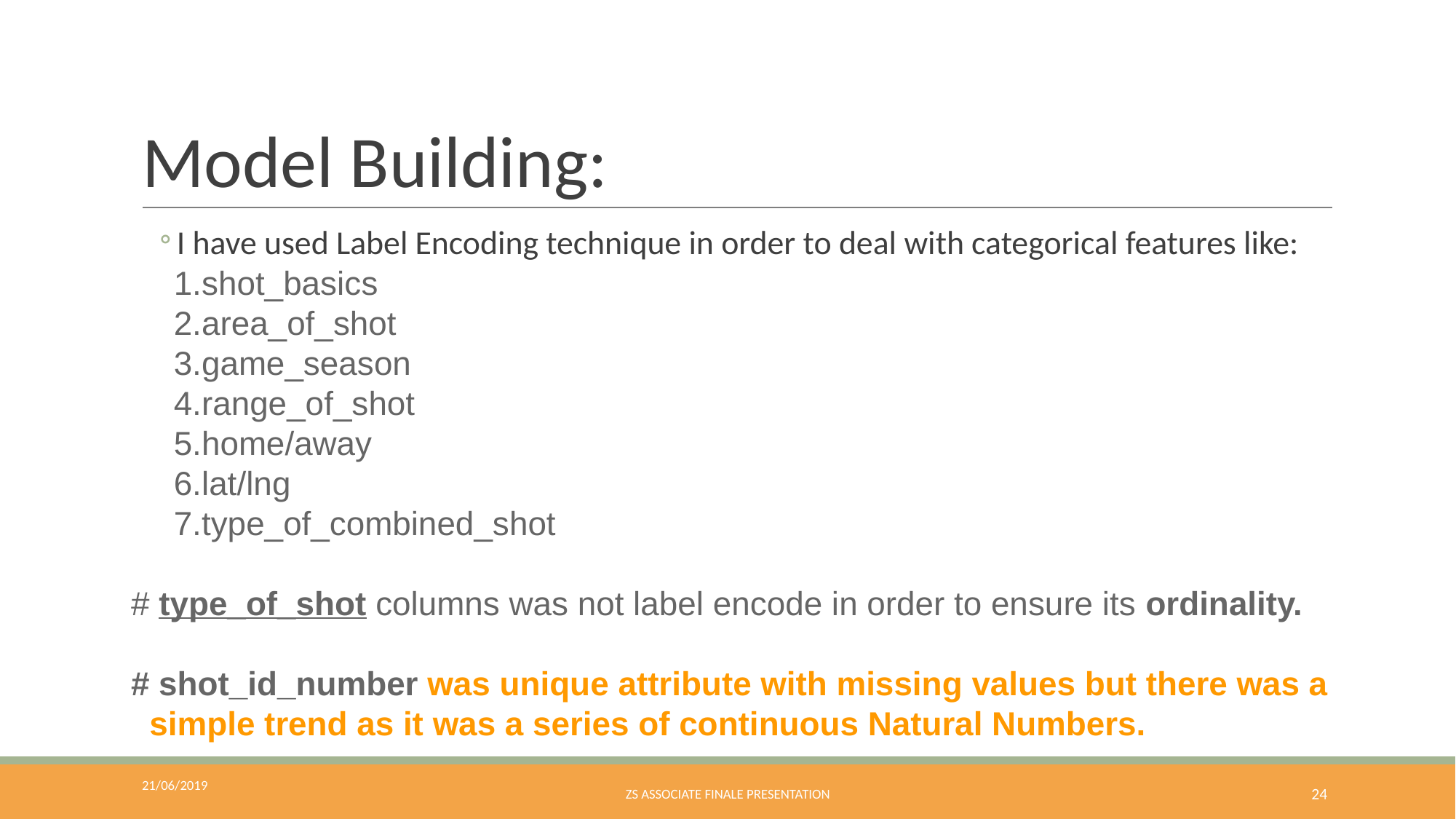

# Model Building:
I have used Label Encoding technique in order to deal with categorical features like:
shot_basics
area_of_shot
game_season
range_of_shot
home/away
lat/lng
type_of_combined_shot

# type_of_shot columns was not label encode in order to ensure its ordinality.

# shot_id_number was unique attribute with missing values but there was a   simple trend as it was a series of continuous Natural Numbers.

21/06/2019

ZS ASSOCIATE FINALE PRESENTATION
24